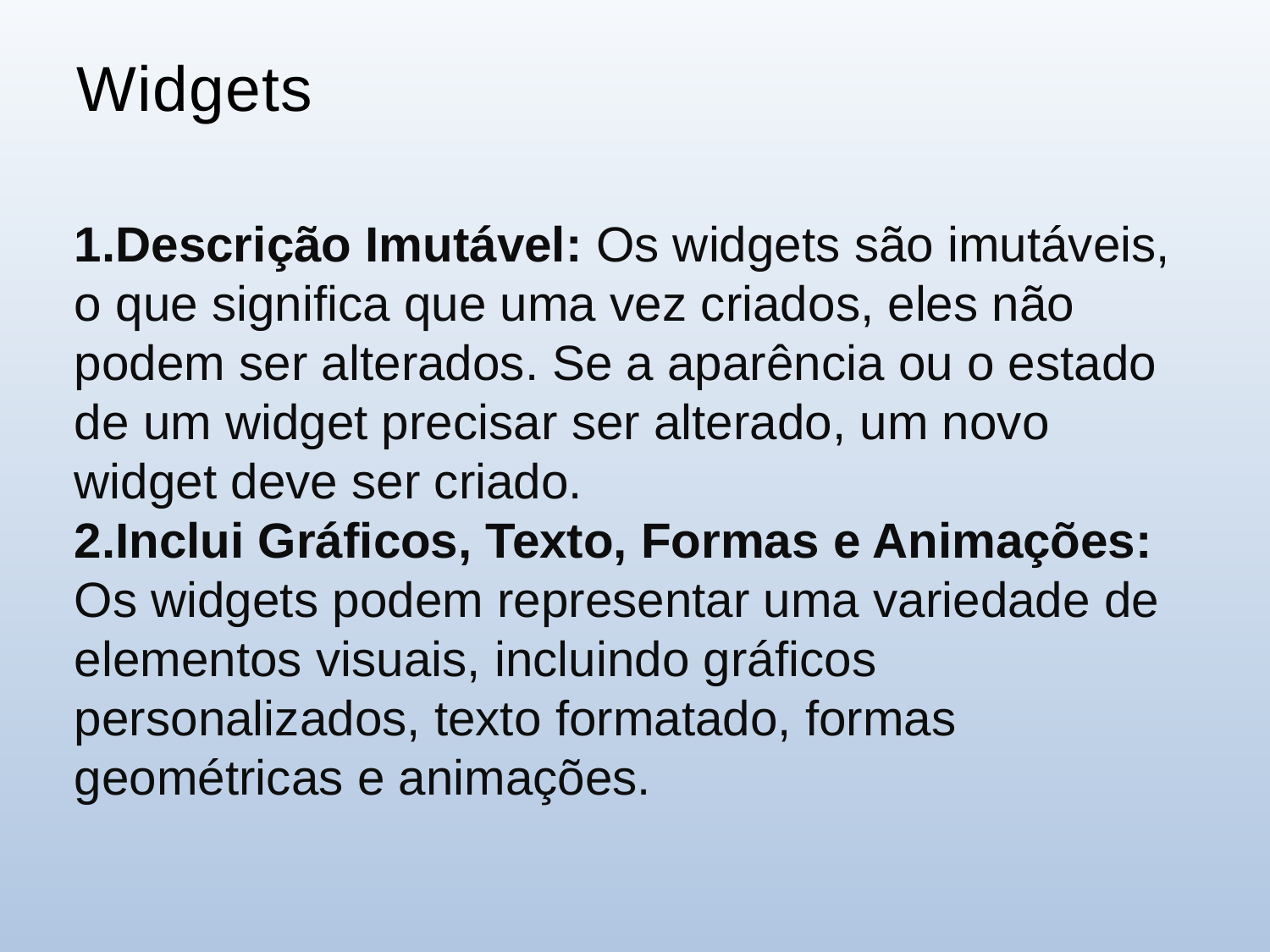

# Widgets
Descrição Imutável: Os widgets são imutáveis, o que significa que uma vez criados, eles não podem ser alterados. Se a aparência ou o estado de um widget precisar ser alterado, um novo widget deve ser criado.
Inclui Gráficos, Texto, Formas e Animações: Os widgets podem representar uma variedade de elementos visuais, incluindo gráficos personalizados, texto formatado, formas geométricas e animações.